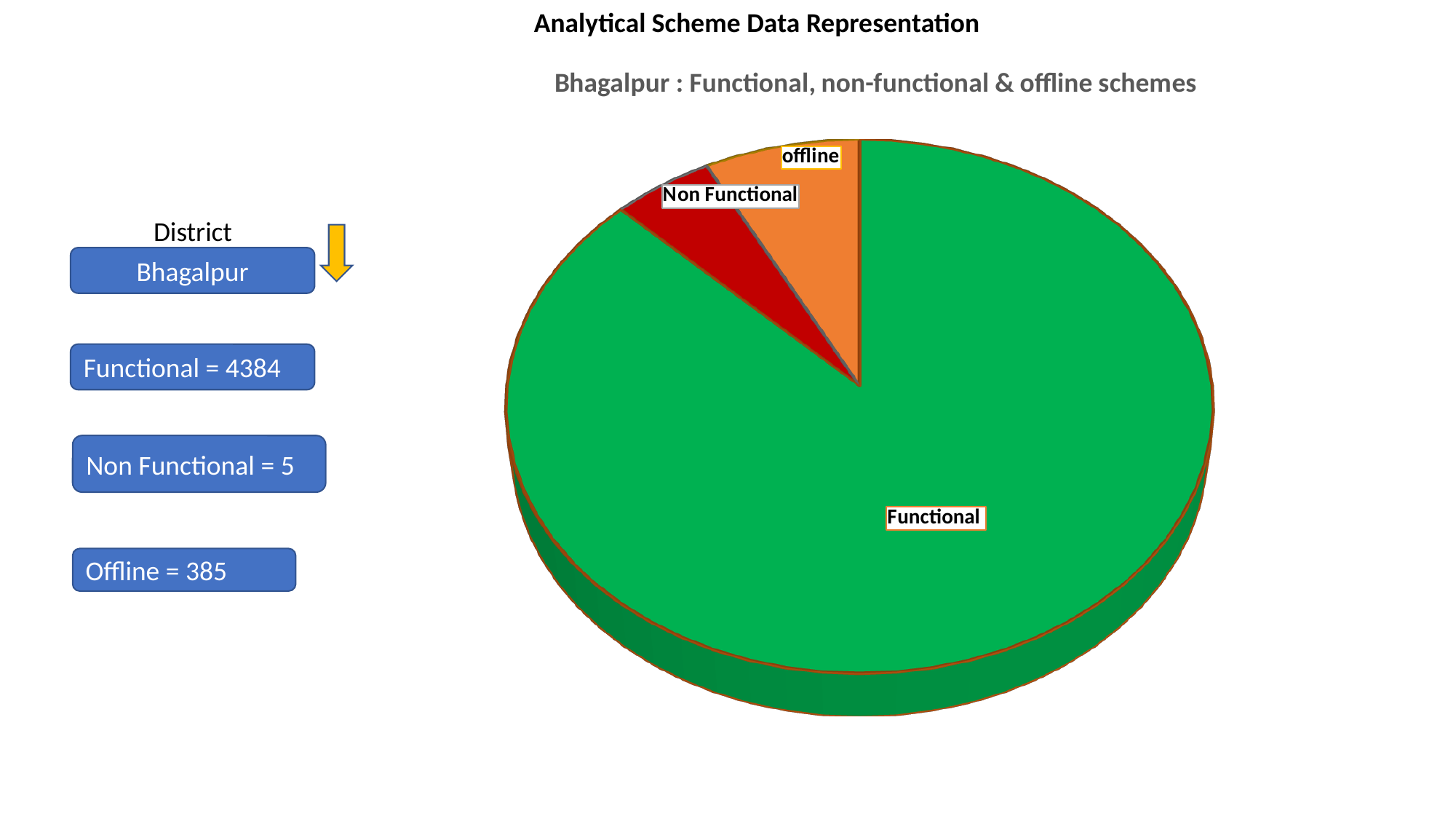

Analytical Scheme Data Representation

[unsupported chart]

District

Bhagalpur
Functional = 4384
Non Functional = 5
Offline = 385